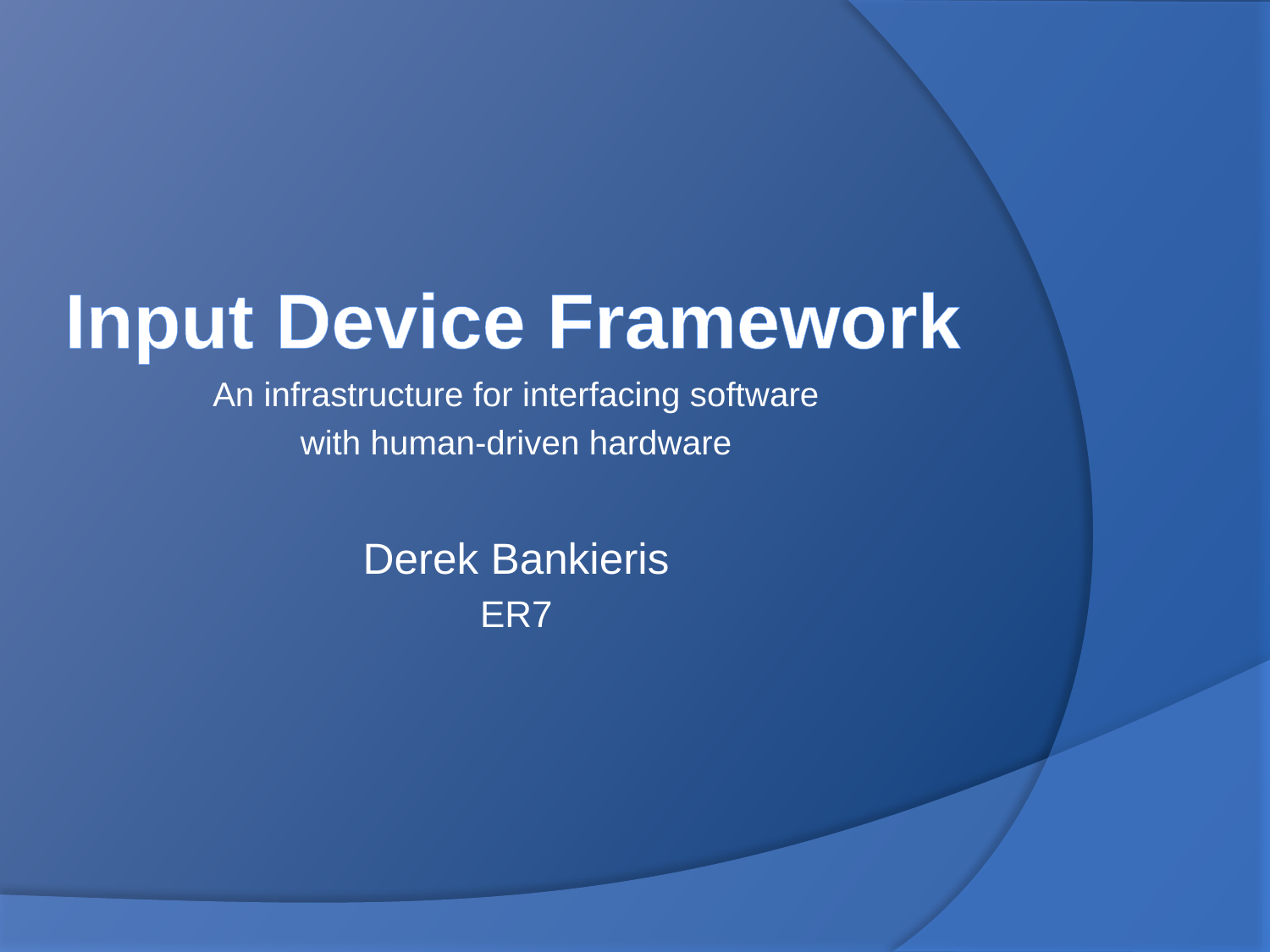

# Input Device Framework
An infrastructure for interfacing software
with human-driven hardware

Derek Bankieris
ER7